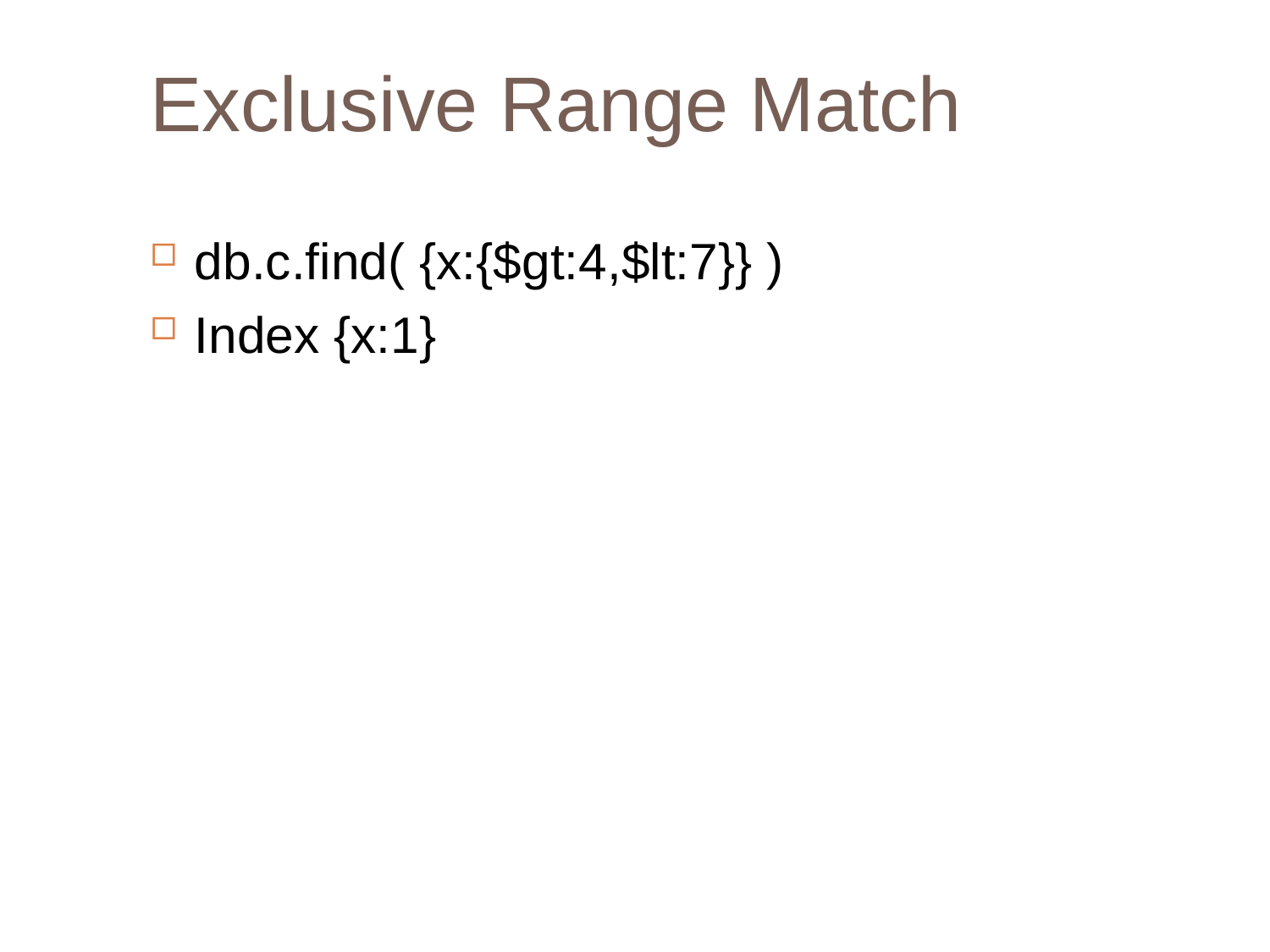

Exclusive Range Match
db.c.find( {x:{$gt:4,$lt:7}} )
Index {x:1}